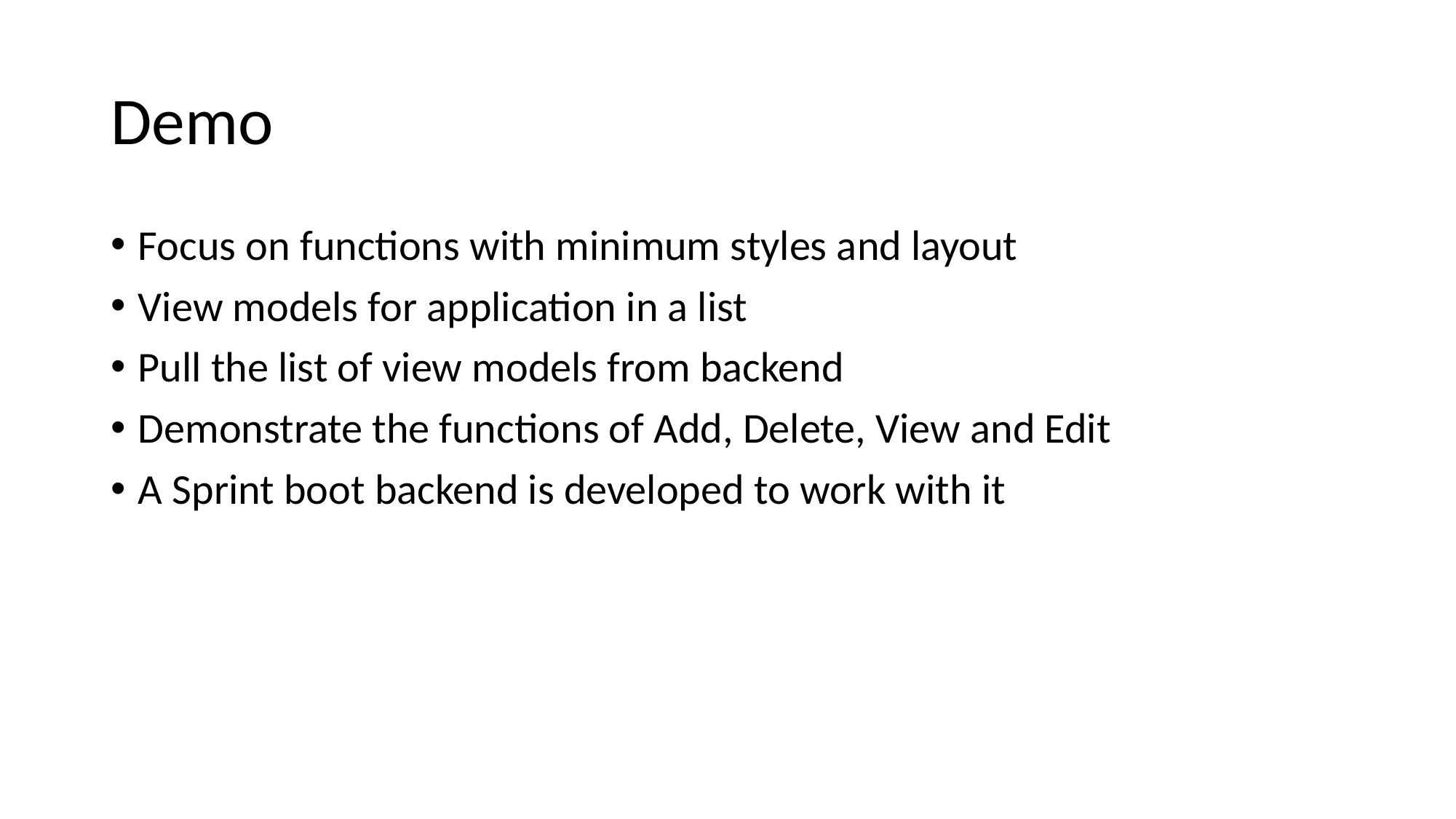

# Demo
Focus on functions with minimum styles and layout
View models for application in a list
Pull the list of view models from backend
Demonstrate the functions of Add, Delete, View and Edit
A Sprint boot backend is developed to work with it